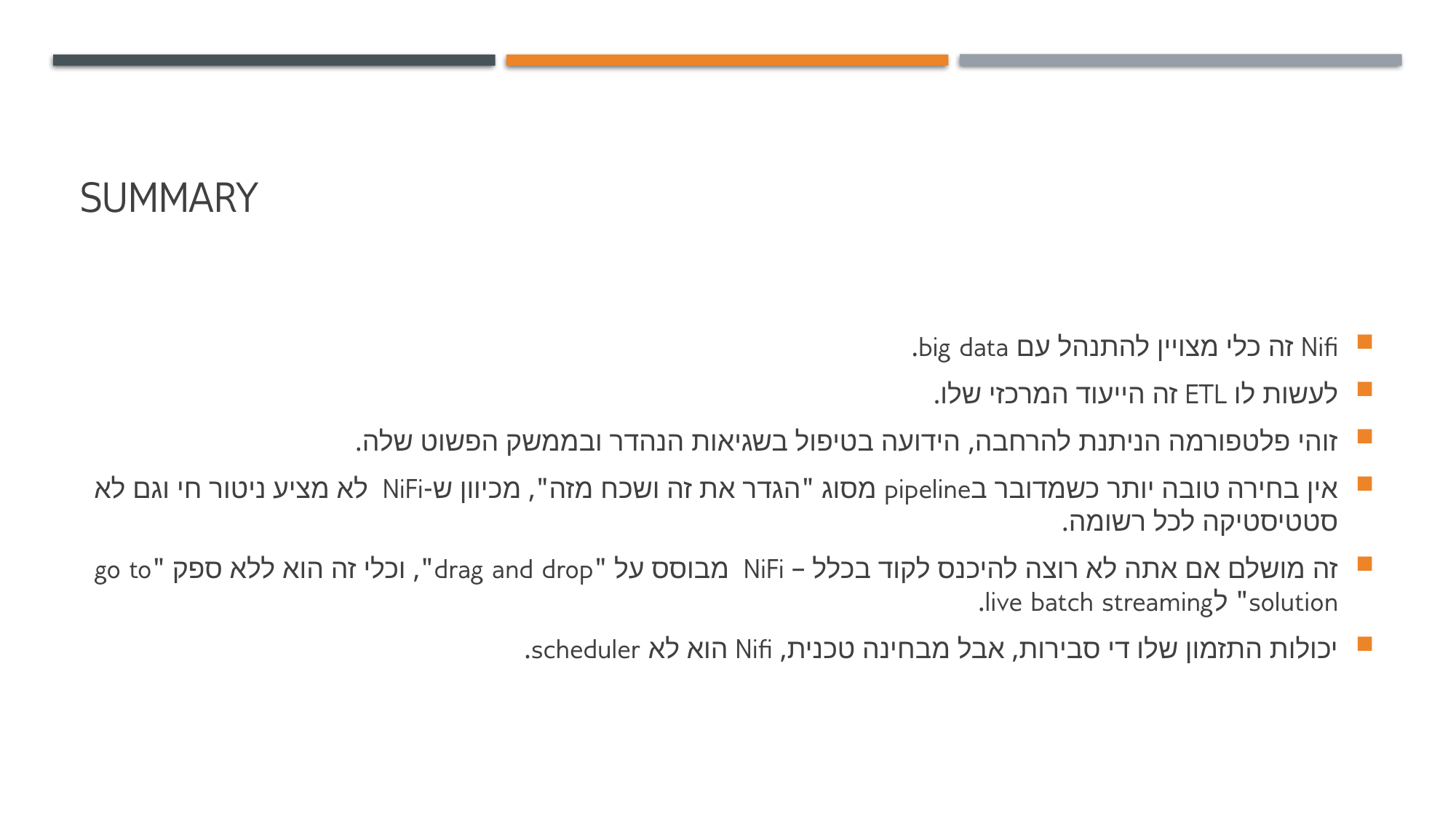

# summary
Nifi זה כלי מצויין להתנהל עם big data.
לעשות לו ETL זה הייעוד המרכזי שלו.
זוהי פלטפורמה הניתנת להרחבה, הידועה בטיפול בשגיאות הנהדר ובממשק הפשוט שלה.
אין בחירה טובה יותר כשמדובר בpipeline מסוג "הגדר את זה ושכח מזה", מכיוון ש-NiFi  לא מציע ניטור חי וגם לא סטטיסטיקה לכל רשומה.
זה מושלם אם אתה לא רוצה להיכנס לקוד בכלל – NiFi  מבוסס על "drag and drop", וכלי זה הוא ללא ספק "go to solution" לlive batch streaming.
יכולות התזמון שלו די סבירות, אבל מבחינה טכנית, Nifi הוא לא scheduler.